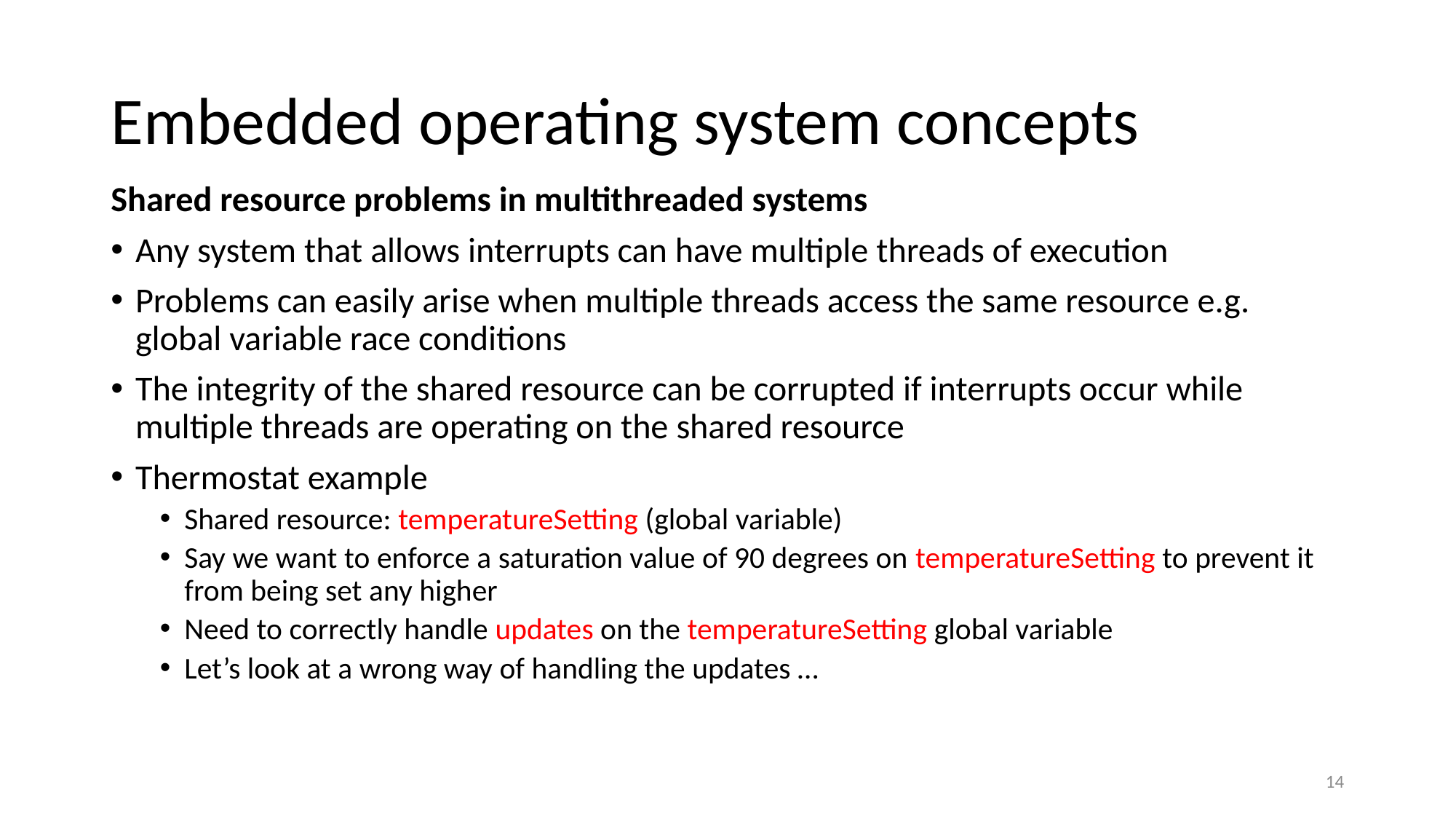

# Embedded operating system concepts
Shared resource problems in multithreaded systems
Any system that allows interrupts can have multiple threads of execution
Problems can easily arise when multiple threads access the same resource e.g. global variable race conditions
The integrity of the shared resource can be corrupted if interrupts occur while multiple threads are operating on the shared resource
Thermostat example
Shared resource: temperatureSetting (global variable)
Say we want to enforce a saturation value of 90 degrees on temperatureSetting to prevent it from being set any higher
Need to correctly handle updates on the temperatureSetting global variable
Let’s look at a wrong way of handling the updates …

14